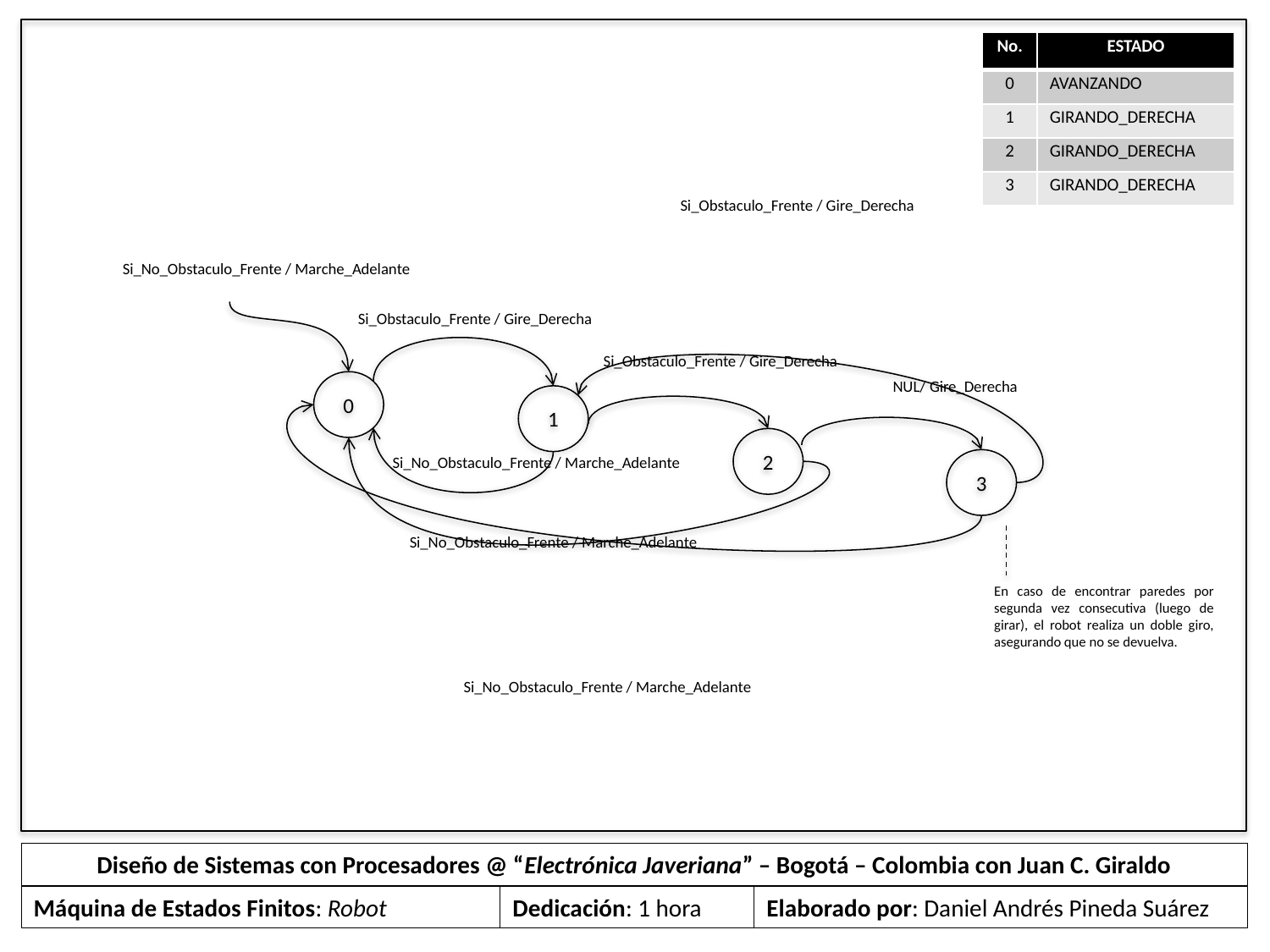

| No. | ESTADO |
| --- | --- |
| 0 | AVANZANDO |
| 1 | GIRANDO\_DERECHA |
| 2 | GIRANDO\_DERECHA |
| 3 | GIRANDO\_DERECHA |
Si_Obstaculo_Frente / Gire_Derecha
Si_No_Obstaculo_Frente / Marche_Adelante
Si_Obstaculo_Frente / Gire_Derecha
Si_Obstaculo_Frente / Gire_Derecha
NUL/ Gire_Derecha
0
1
2
Si_No_Obstaculo_Frente / Marche_Adelante
3
Si_No_Obstaculo_Frente / Marche_Adelante
En caso de encontrar paredes por segunda vez consecutiva (luego de girar), el robot realiza un doble giro, asegurando que no se devuelva.
Si_No_Obstaculo_Frente / Marche_Adelante
Diseño de Sistemas con Procesadores @ “Electrónica Javeriana” – Bogotá – Colombia con Juan C. Giraldo
Dedicación: 1 hora
Máquina de Estados Finitos: Robot
Elaborado por: Daniel Andrés Pineda Suárez